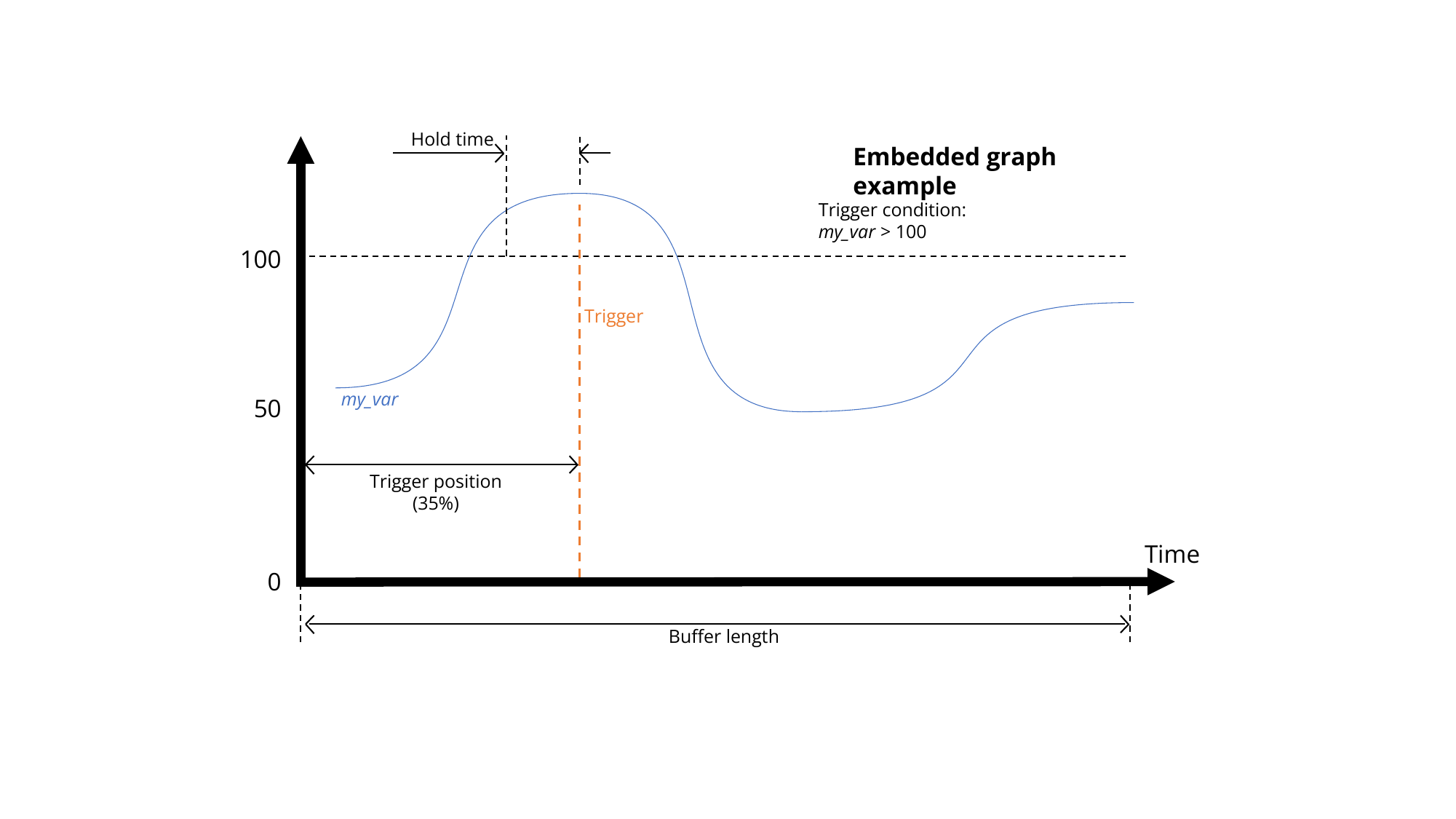

Hold time
Embedded graph example
Trigger condition:
my_var > 100
100
Trigger
my_var
50
Trigger position
(35%)
Time
0
Buffer length